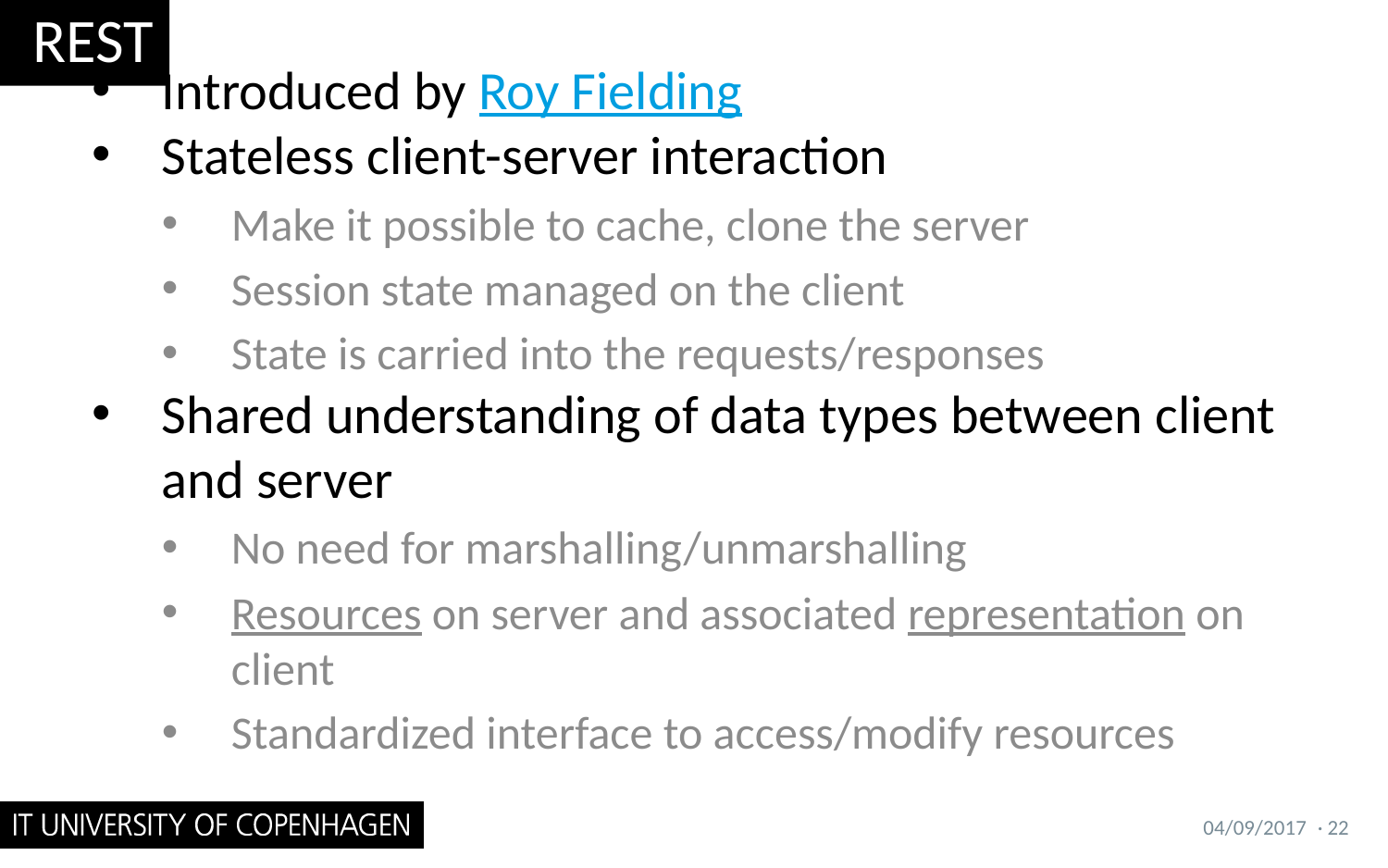

# REST
Introduced by Roy Fielding
Stateless client-server interaction
Make it possible to cache, clone the server
Session state managed on the client
State is carried into the requests/responses
Shared understanding of data types between client and server
No need for marshalling/unmarshalling
Resources on server and associated representation on client
Standardized interface to access/modify resources

04/09/2017
· 22